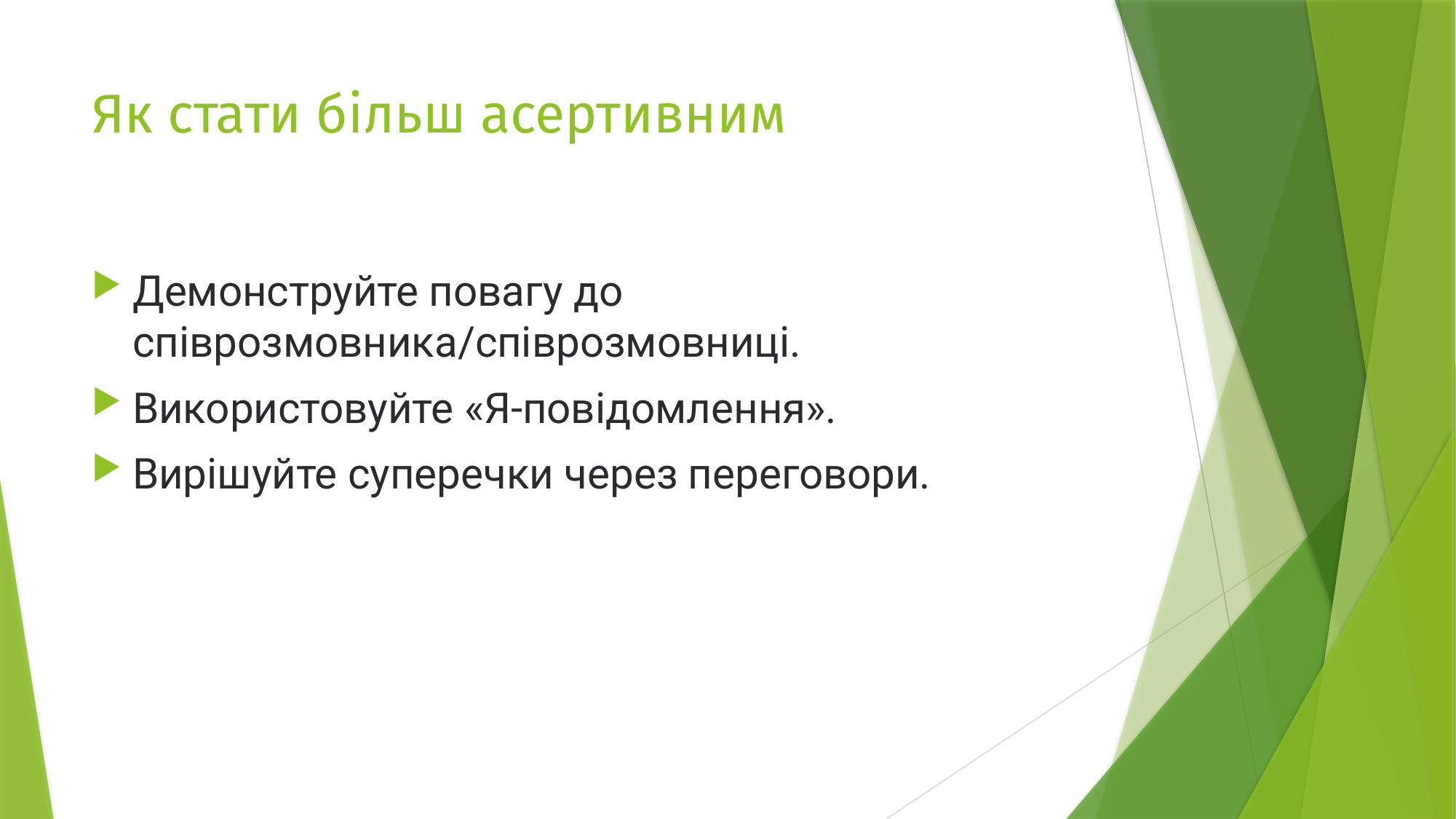

# Як стати більш асертивним
Демонструйте повагу до співрозмовника/співрозмовниці.
Використовуйте «Я-повідомлення».
Вирішуйте суперечки через переговори.